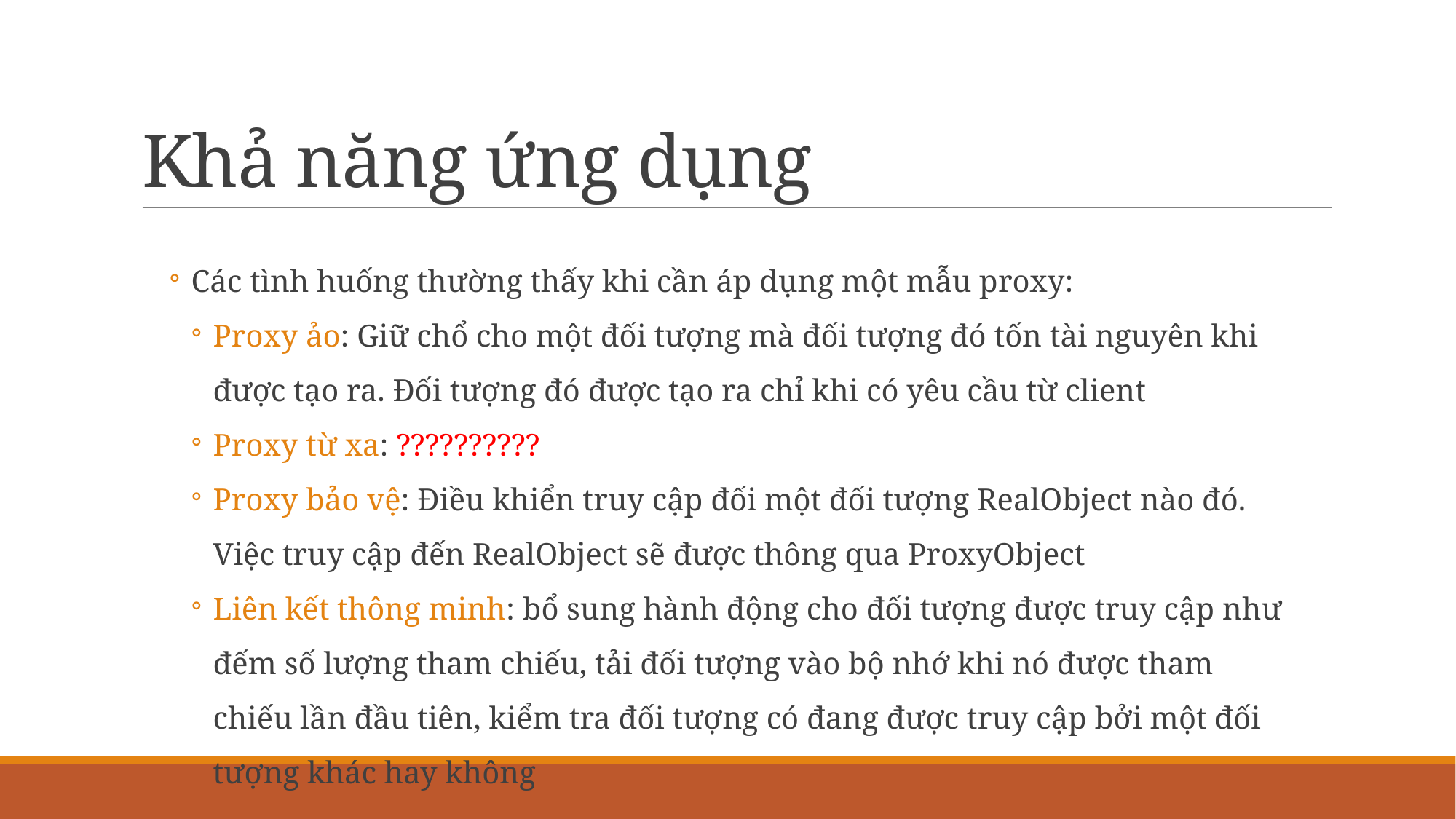

# Khả năng ứng dụng
Các tình huống thường thấy khi cần áp dụng một mẫu proxy:
Proxy ảo: Giữ chổ cho một đối tượng mà đối tượng đó tốn tài nguyên khi được tạo ra. Đối tượng đó được tạo ra chỉ khi có yêu cầu từ client
Proxy từ xa: ??????????
Proxy bảo vệ: Điều khiển truy cập đối một đối tượng RealObject nào đó. Việc truy cập đến RealObject sẽ được thông qua ProxyObject
Liên kết thông minh: bổ sung hành động cho đối tượng được truy cập như đếm số lượng tham chiếu, tải đối tượng vào bộ nhớ khi nó được tham chiếu lần đầu tiên, kiểm tra đối tượng có đang được truy cập bởi một đối tượng khác hay không